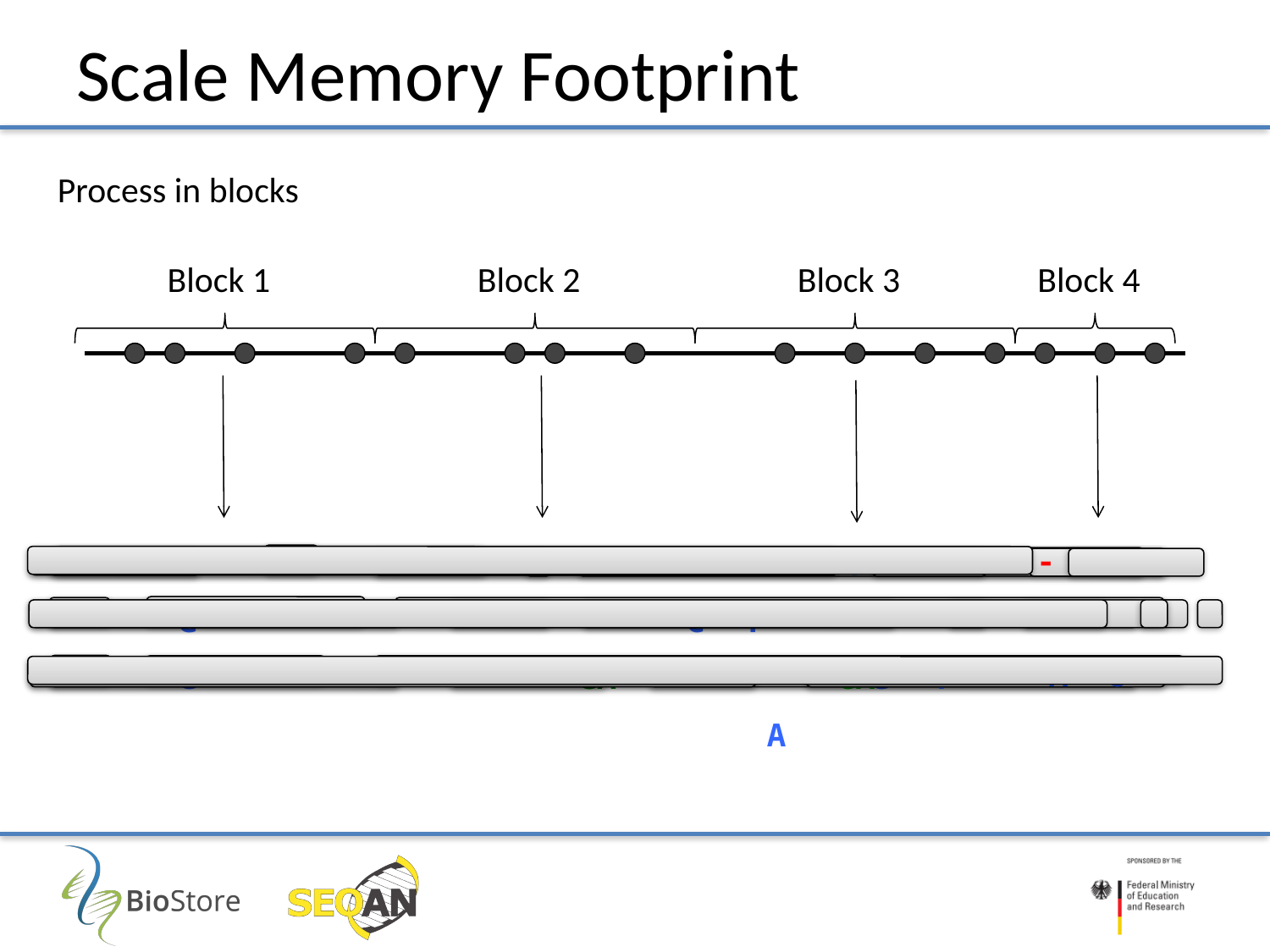

# Scale Memory Footprint
Process in blocks

Block 1
Block 2
Block 3
Block 4

      -
 			A  C
        ---	 GA
 	G				C
	G			 GA
        C  T
 	--		 T
	--			 G
       G       T
 			CA   T
   A